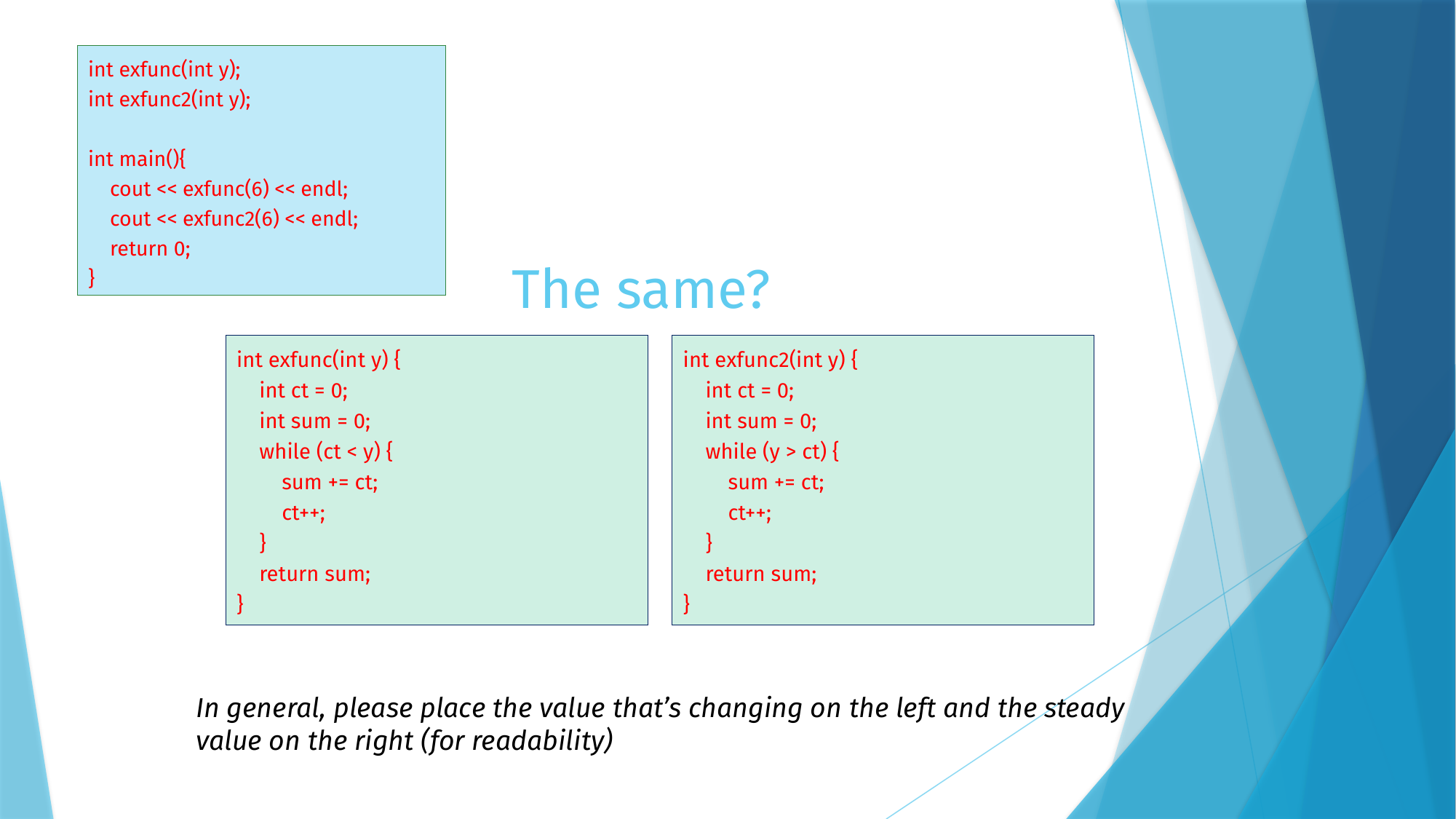

int exfunc(int y);
int exfunc2(int y);

int main(){
    cout << exfunc(6) << endl;
    cout << exfunc2(6) << endl;
    return 0;
}

# The same?
int exfunc(int y) {
    int ct = 0;
    int sum = 0;
    while (ct < y) {
        sum += ct;
        ct++;
    }
    return sum;
}

int exfunc2(int y) {
    int ct = 0;
    int sum = 0;
    while (y > ct) {
        sum += ct;
        ct++;
    }
    return sum;
}

In general, please place the value that’s changing on the left and the steady
value on the right (for readability)